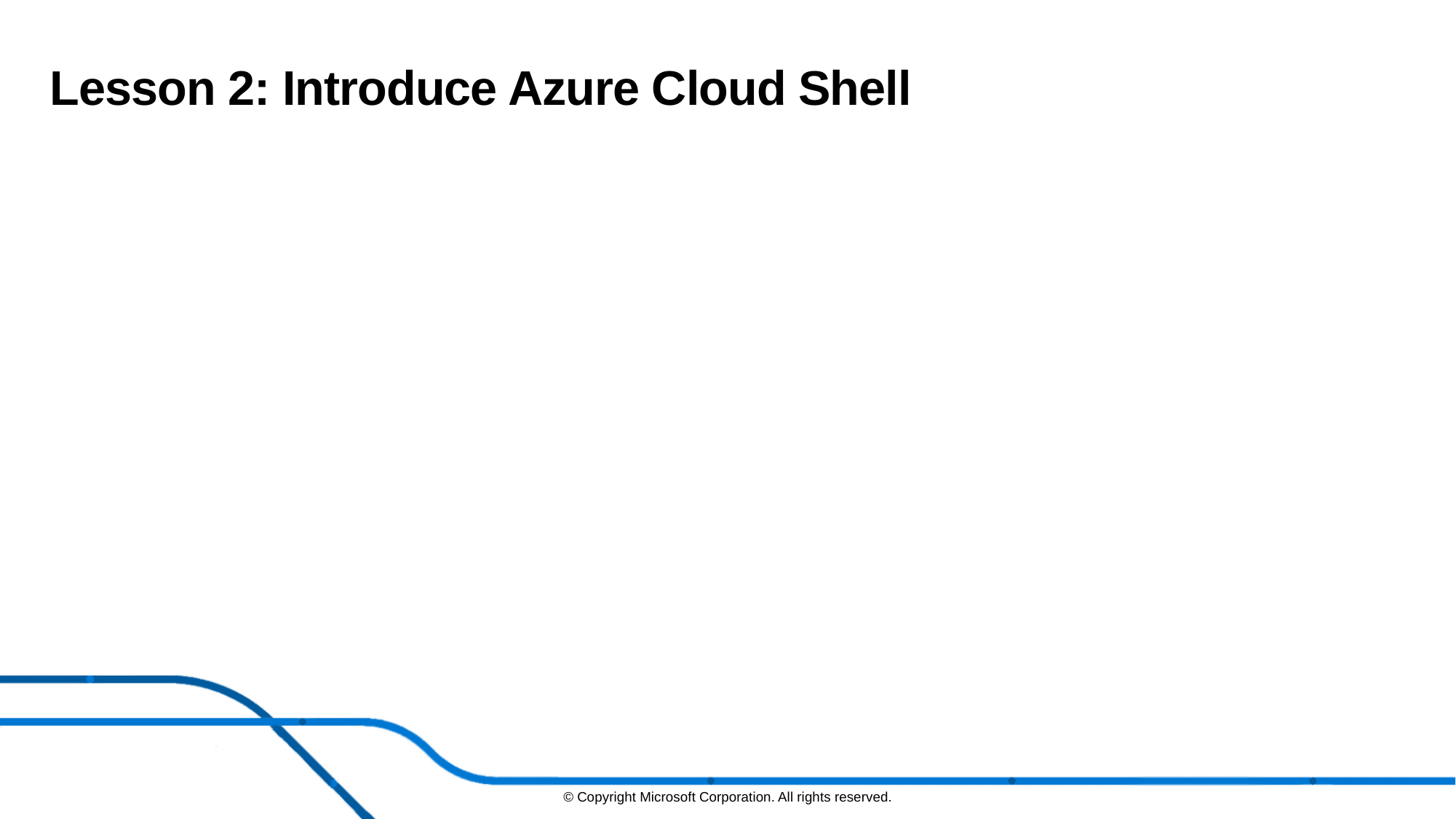

# Lesson 2: Introduce Azure Cloud Shell